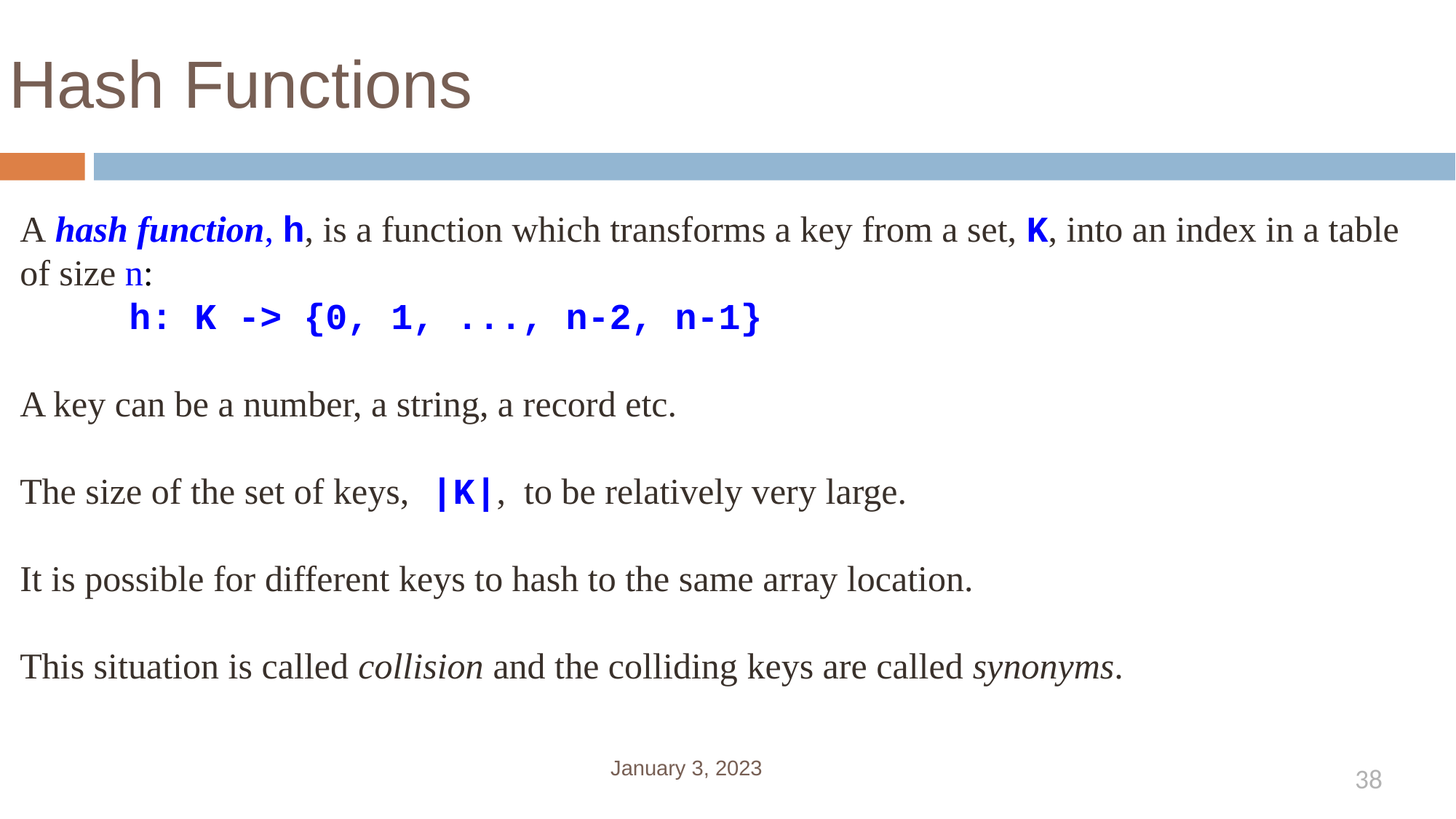

# Hash Functions
A hash function, h, is a function which transforms a key from a set, K, into an index in a table of size n:
	h: K -> {0, 1, ..., n-2, n-1}

A key can be a number, a string, a record etc.

The size of the set of keys, |K|,  to be relatively very large.

It is possible for different keys to hash to the same array location.

This situation is called collision and the colliding keys are called synonyms.
January 3, 2023
38